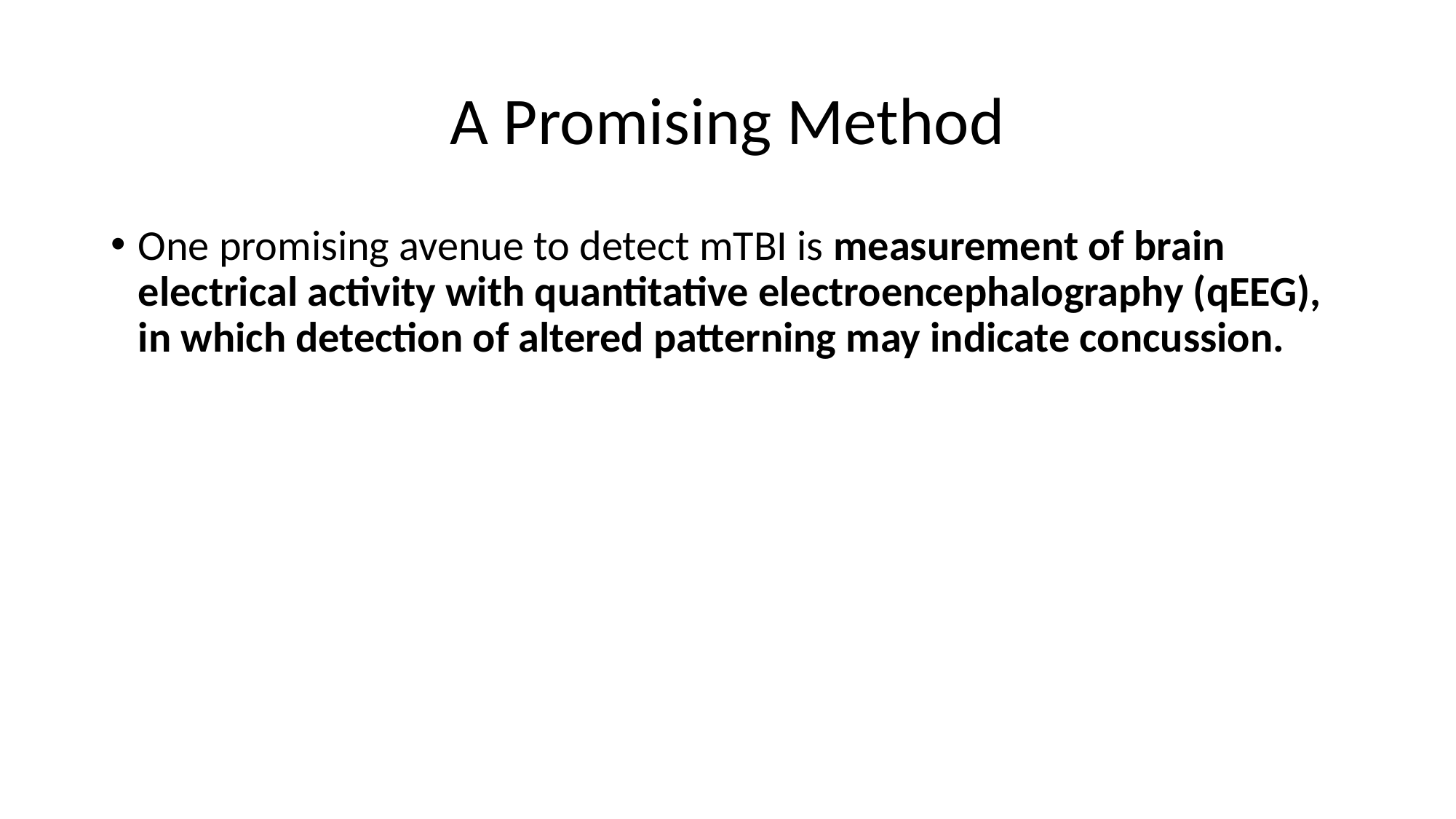

# A Promising Method
One promising avenue to detect mTBI is measurement of brain electrical activity with quantitative electroencephalography (qEEG), in which detection of altered patterning may indicate concussion.